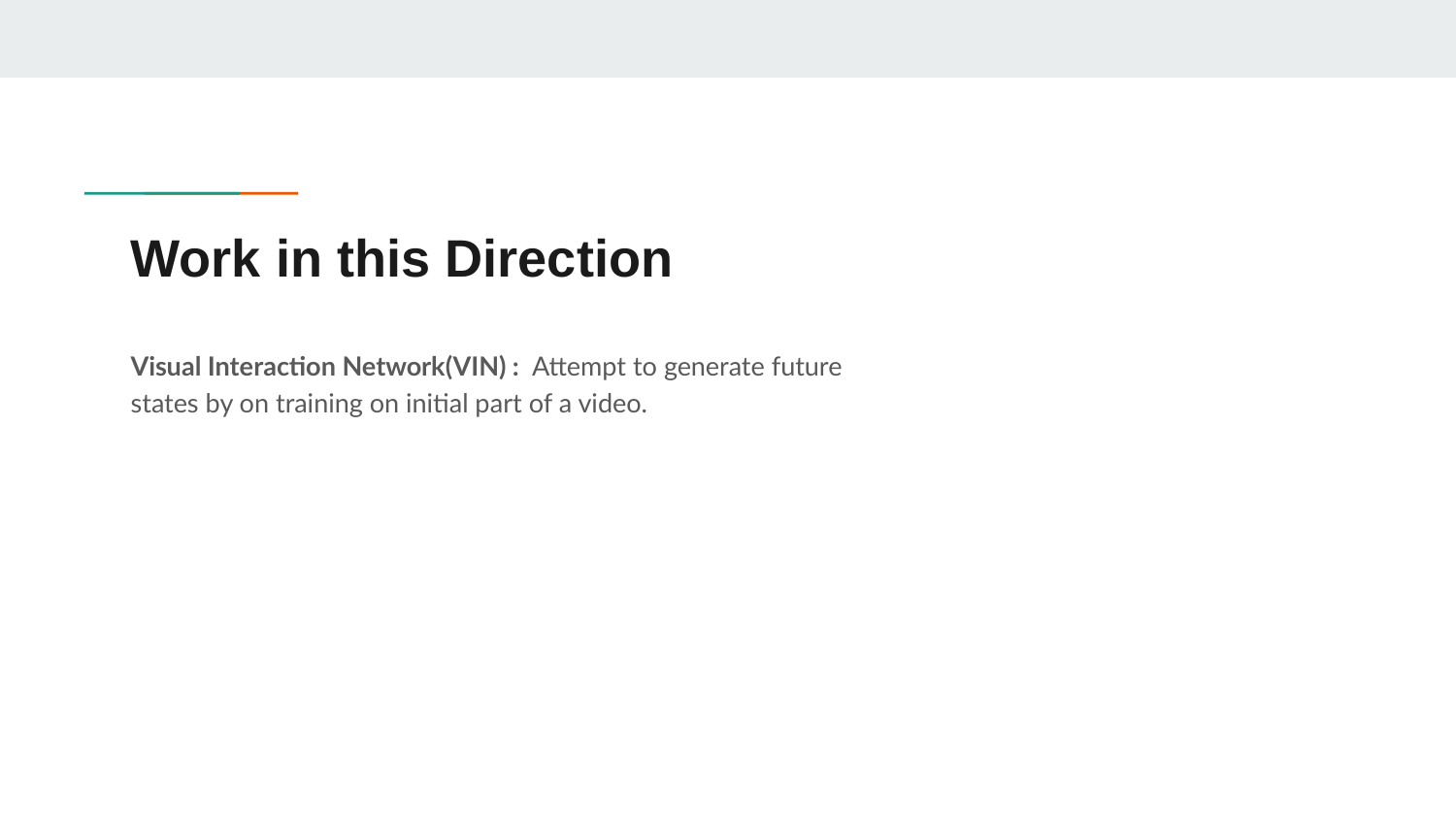

# Work in this Direction
Visual Interaction Network(VIN) :  Attempt to generate future states by on training on initial part of a video.